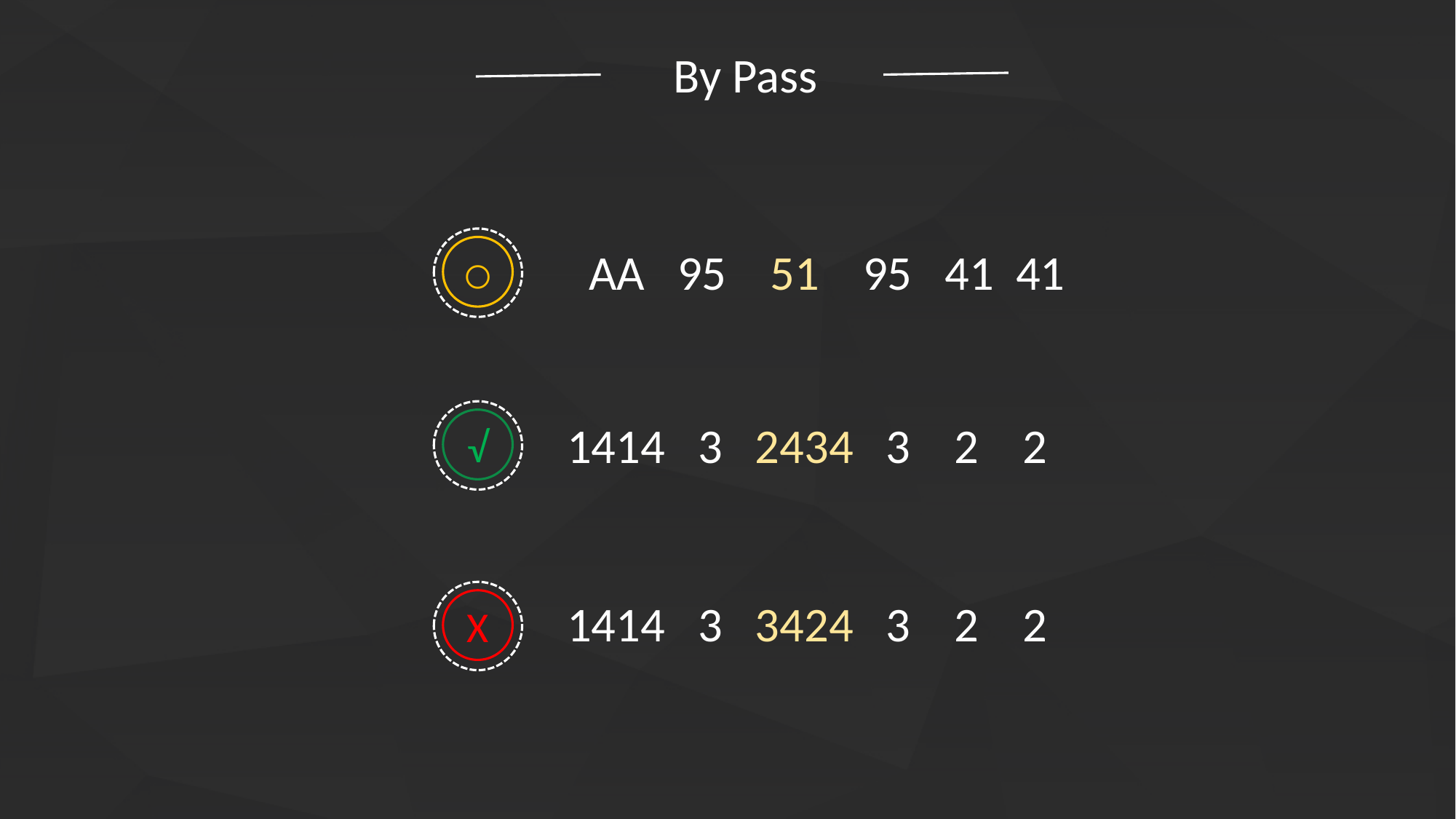

By Pass

  AA   95    51    95   41  41

⚪

1414   3   2434   3    2    2

√

1414   3   3424   3    2    2

X